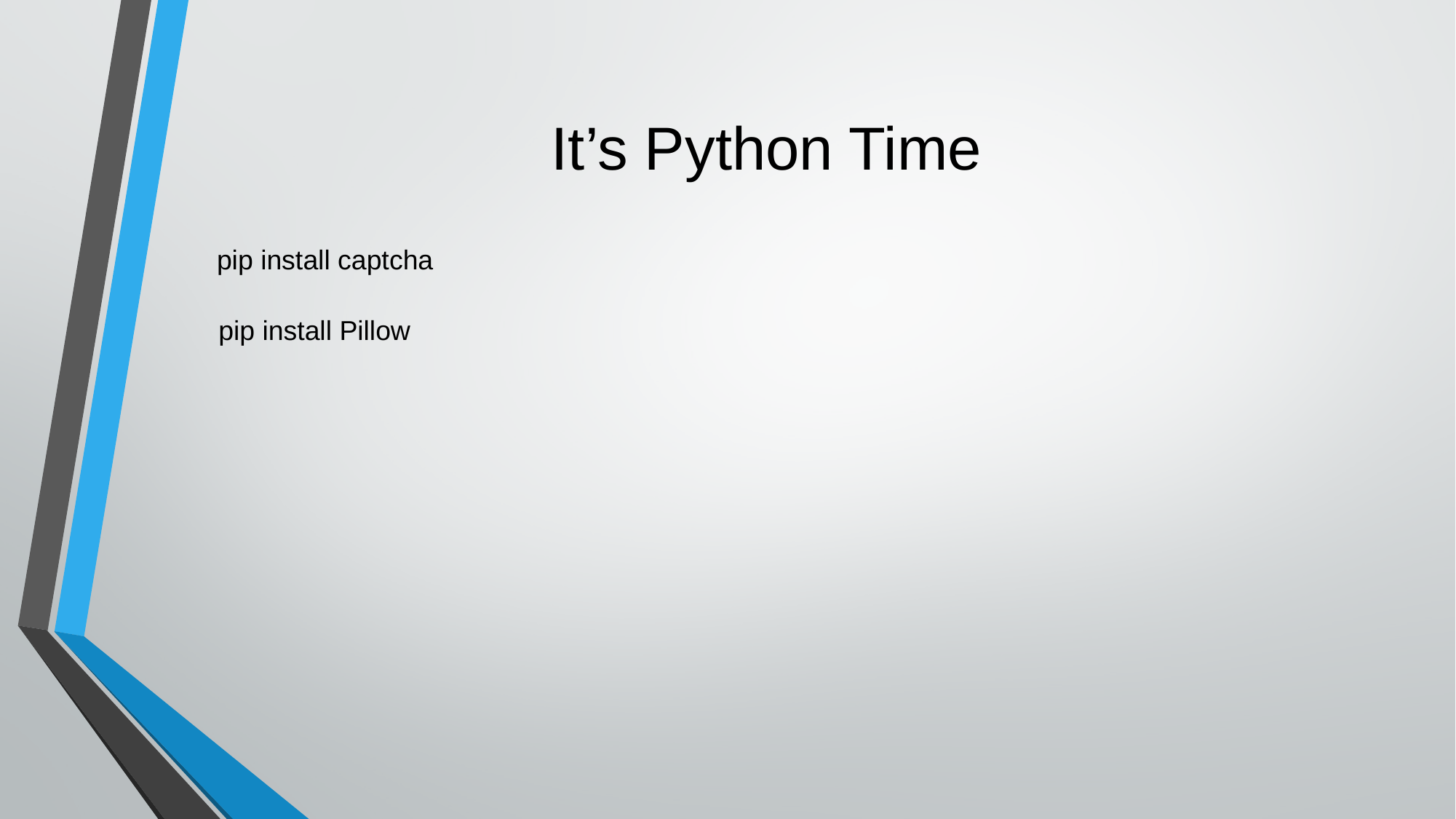

# It’s Python Time
pip install captcha
pip install Pillow